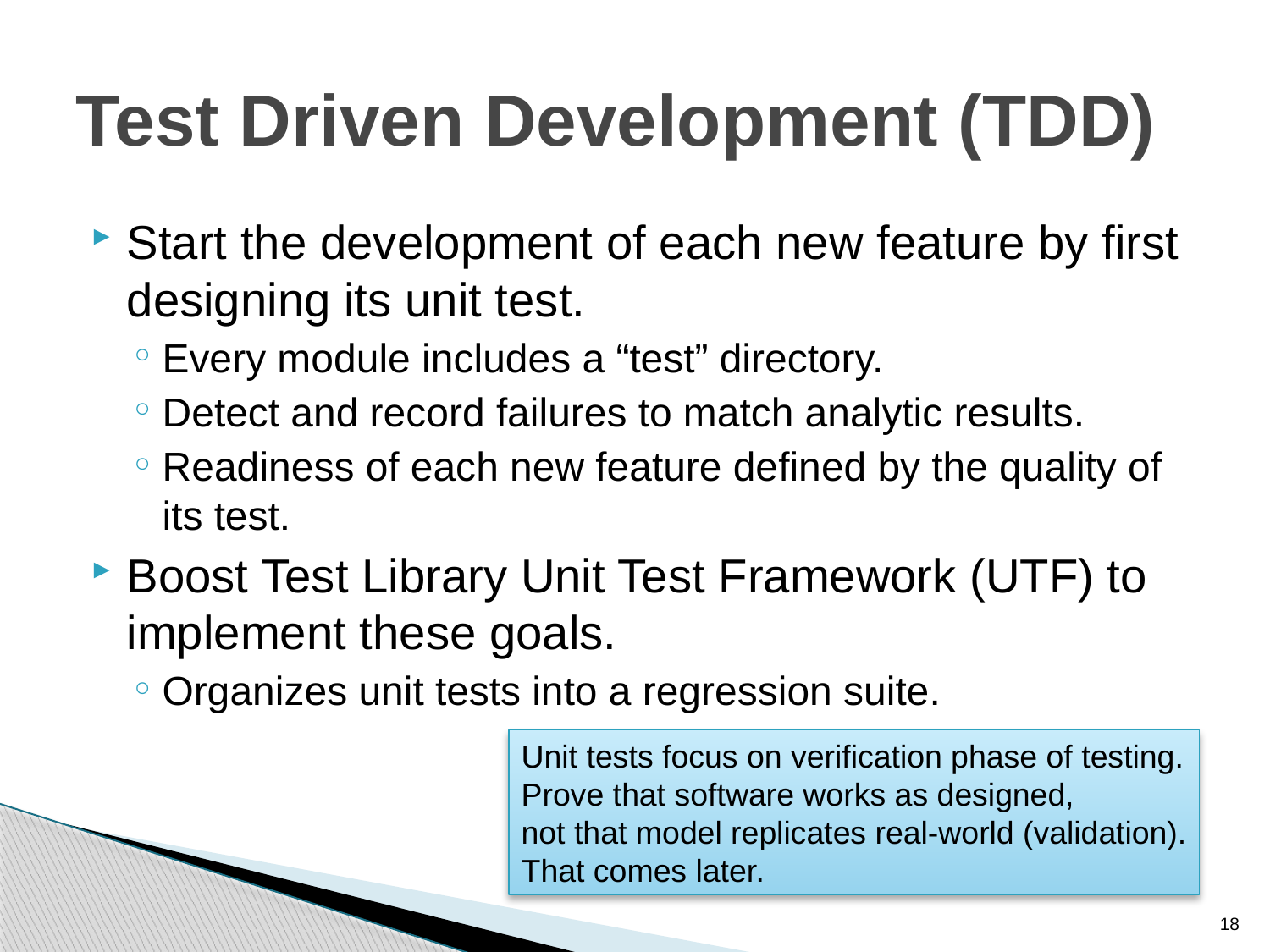

# Test Driven Development (TDD)
Start the development of each new feature by first designing its unit test.
Every module includes a “test” directory.
Detect and record failures to match analytic results.
Readiness of each new feature defined by the quality of its test.
Boost Test Library Unit Test Framework (UTF) to implement these goals.
Organizes unit tests into a regression suite.

Unit tests focus on verification phase of testing.
Prove that software works as designed,
not that model replicates real-world (validation).
That comes later.
18